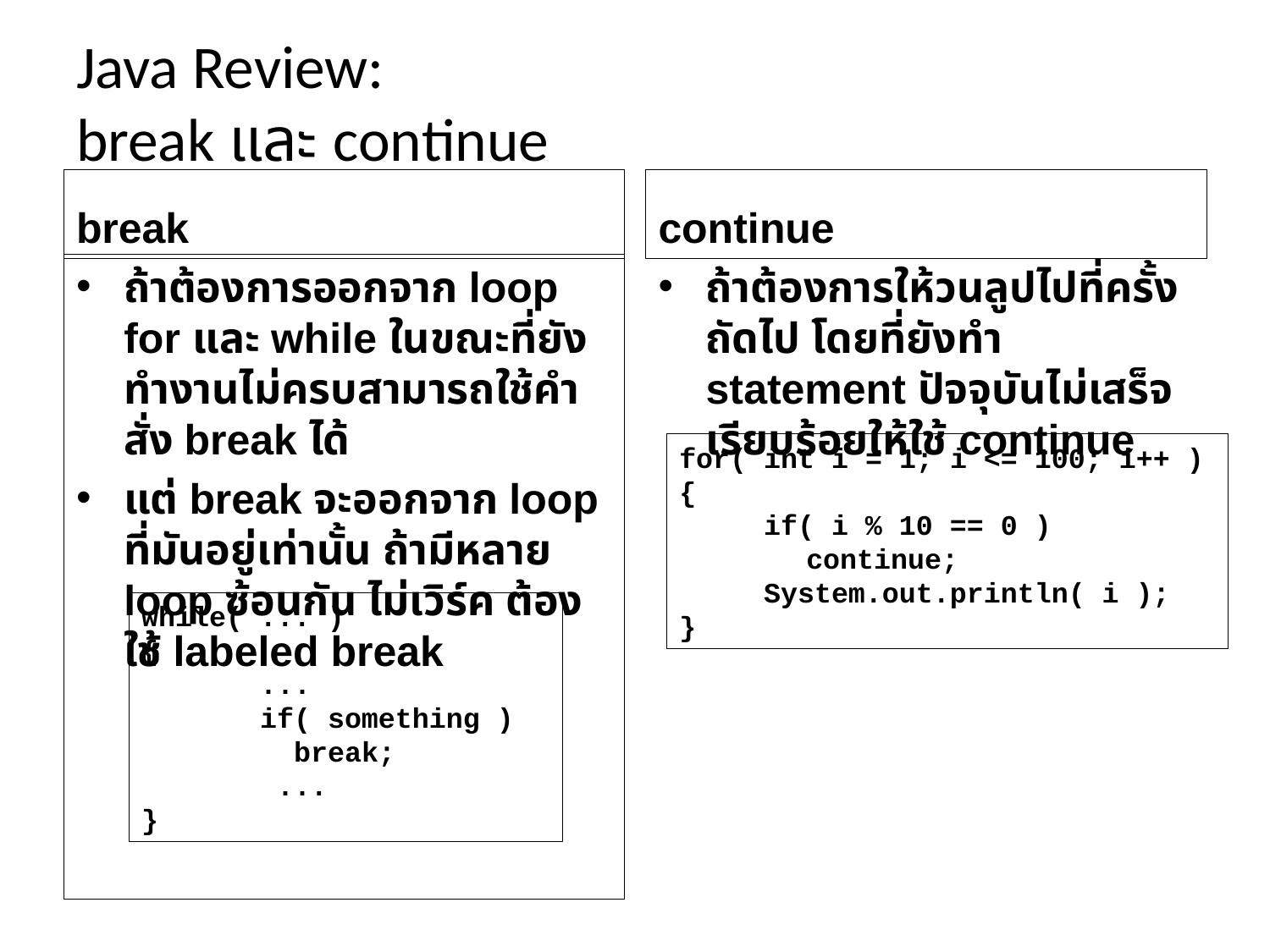

# Java Review: break และ continue
break
continue
ถ้าต้องการออกจาก loop for และ while ในขณะที่ยังทำงานไม่ครบสามารถใช้คำสั่ง break ได้
แต่ break จะออกจาก loop ที่มันอยู่เท่านั้น ถ้ามีหลาย loop ซ้อนกัน ไม่เวิร์ค ต้องใช้ labeled break

ถ้าต้องการให้วนลูปไปที่ครั้งถัดไป โดยที่ยังทำ statement ปัจจุบันไม่เสร็จเรียบร้อยให้ใช้ continue
for( int i = 1; i <= 100; i++ )
{
     if( i % 10 == 0 )
	continue;
     System.out.println( i );
}
while( ... )
{
       ...
       if( something )
         break;
        ...
}